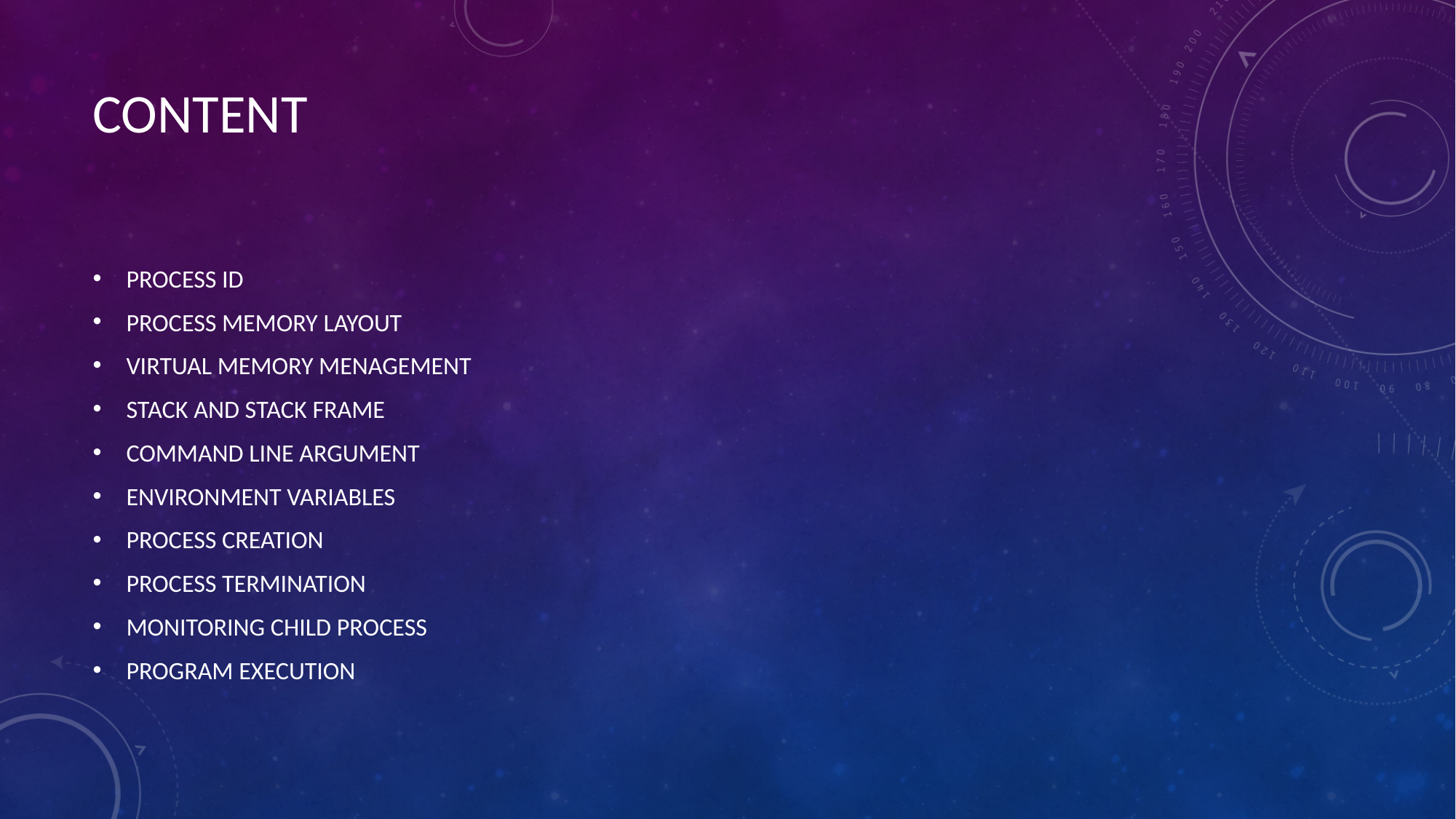

# CONTENT
PROCESS ID
PROCESS MEMORY LAYOUT
VIRTUAL MEMORY MENAGEMENT
STACK AND STACK FRAME
COMMAND LINE ARGUMENT
ENVIRONMENT VARIABLES
PROCESS CREATION
PROCESS TERMINATION
MONITORING CHILD PROCESS
PROGRAM EXECUTION